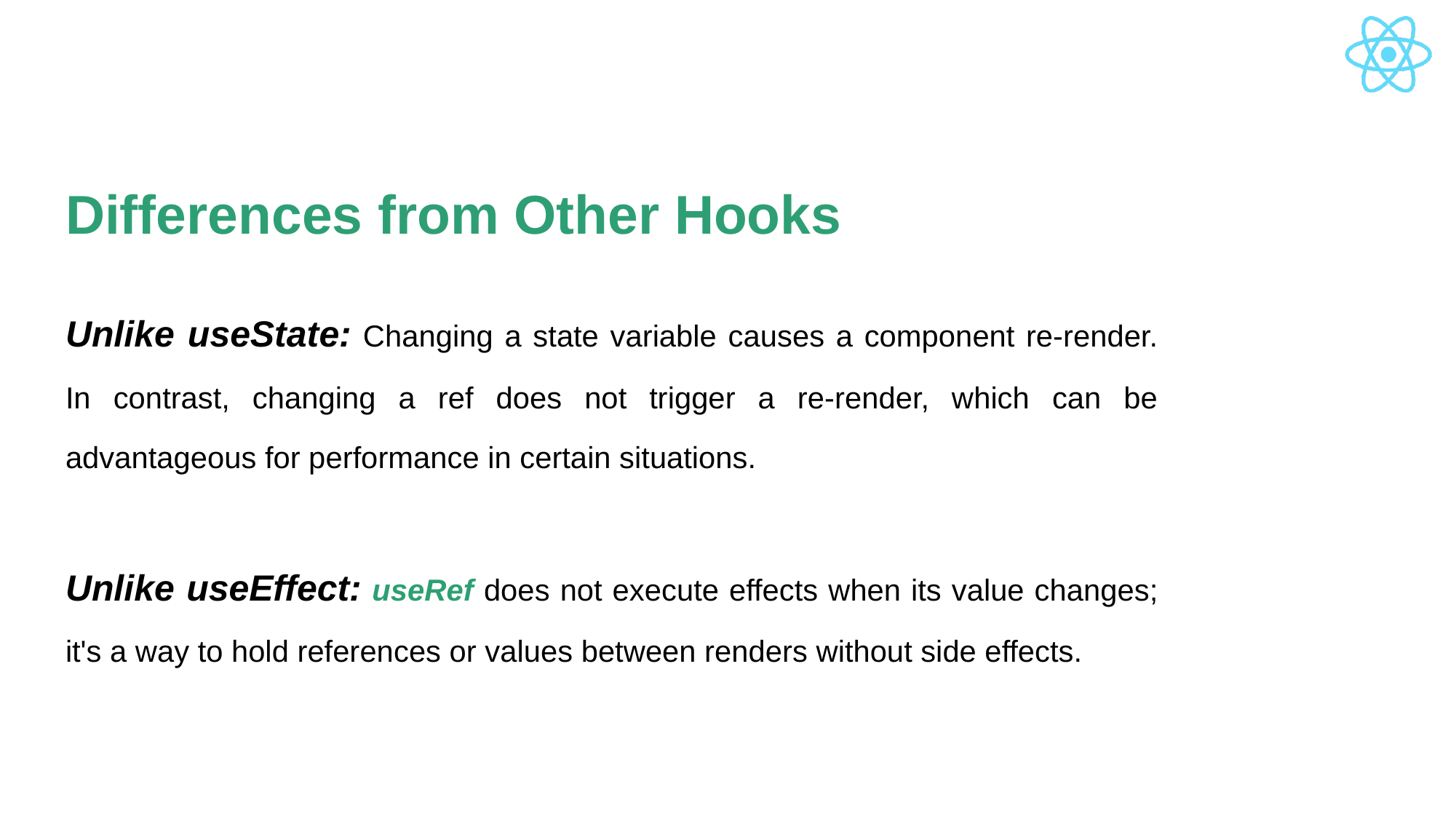

# Differences from Other Hooks
Unlike useState: Changing a state variable causes a component re-render. In contrast, changing a ref does not trigger a re-render, which can be advantageous for performance in certain situations.

Unlike useEffect: useRef does not execute effects when its value changes; it's a way to hold references or values between renders without side effects.